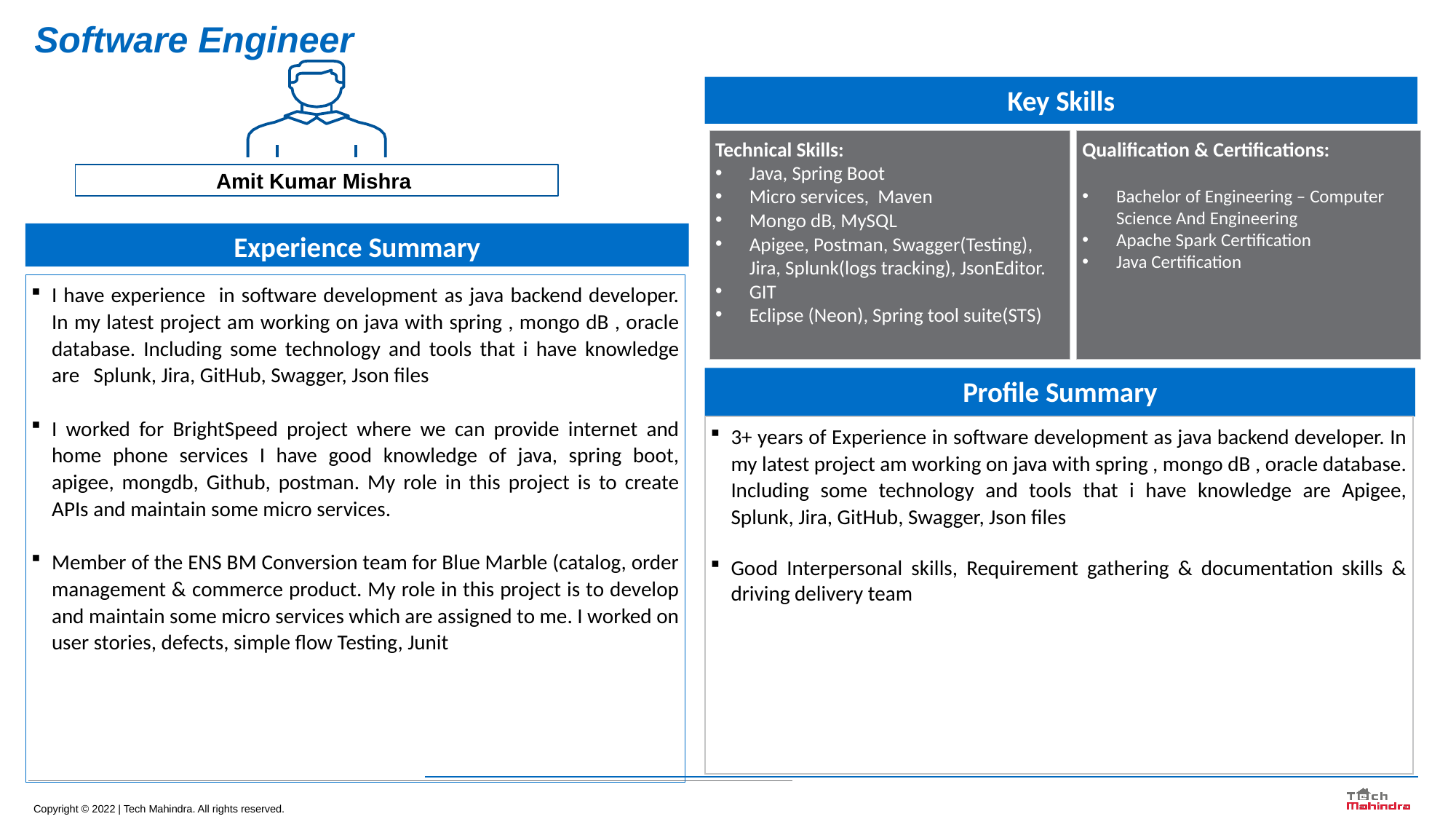

# Software Engineer

Amit Kumar Mishra
Key Skills
Technical Skills:
Java, Spring Boot
Micro services,  Maven
Mongo dB, MySQL
Apigee, Postman, Swagger(Testing), Jira, Splunk(logs tracking), JsonEditor.
GIT
Eclipse (Neon), Spring tool suite(STS)
Qualification & Certifications:

Bachelor of Engineering – Computer Science And Engineering
Apache Spark Certification
Java Certification
Experience Summary
I have experience  in software development as java backend developer. In my latest project am working on java with spring , mongo dB , oracle database. Including some technology and tools that i have knowledge are   Splunk, Jira, GitHub, Swagger, Json files

I worked for BrightSpeed project where we can provide internet and home phone services I have good knowledge of java, spring boot, apigee, mongdb, Github, postman. My role in this project is to create APIs and maintain some micro services.

Member of the ENS BM Conversion team for Blue Marble (catalog, order management & commerce product. My role in this project is to develop and maintain some micro services which are assigned to me. I worked on user stories, defects, simple flow Testing, Junit

Profile Summary
3+ years of Experience in software development as java backend developer. In my latest project am working on java with spring , mongo dB , oracle database. Including some technology and tools that i have knowledge are Apigee, Splunk, Jira, GitHub, Swagger, Json files

Good Interpersonal skills, Requirement gathering & documentation skills & driving delivery team